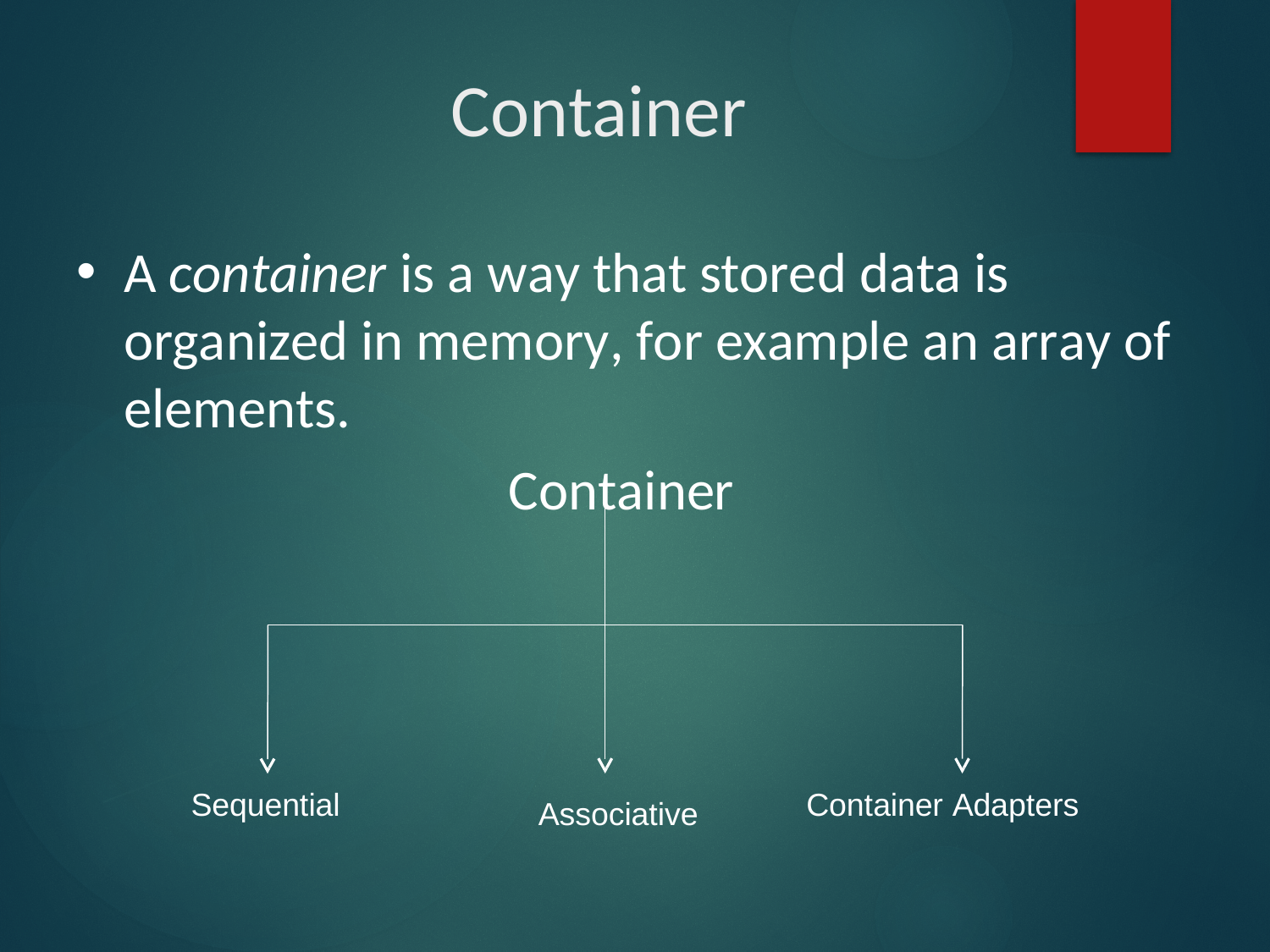

# Container
A container is a way that stored data is organized in memory, for example an array of elements.
Container

Sequential
Container Adapters
Associative